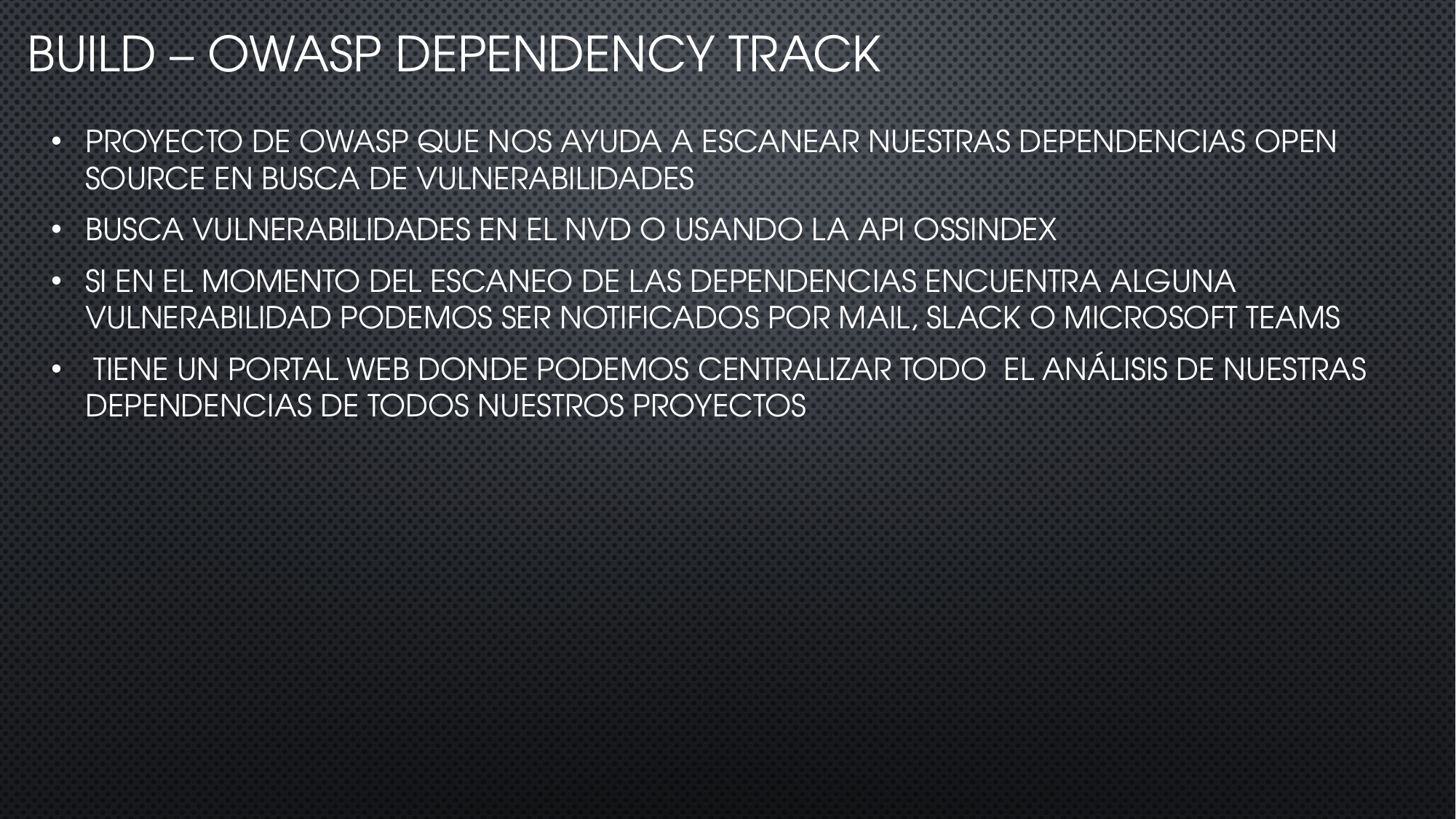

# Build – owasp dependency track
Proyecto de owasp que nos ayuda a escanear nuestras dependencias open source en busca de vulnerabilidades
Busca vulnerabilidades en el nvd o usando la api ossindex
Si en el momento del escaneo de las dependencias encuentra alguna vulnerabilidad podemos ser notificados por mail, slack o microsoft teams
 Tiene un portal web donde podemos centralizar todo  el análisis de nuestras dependencias de todos nuestros proyectos